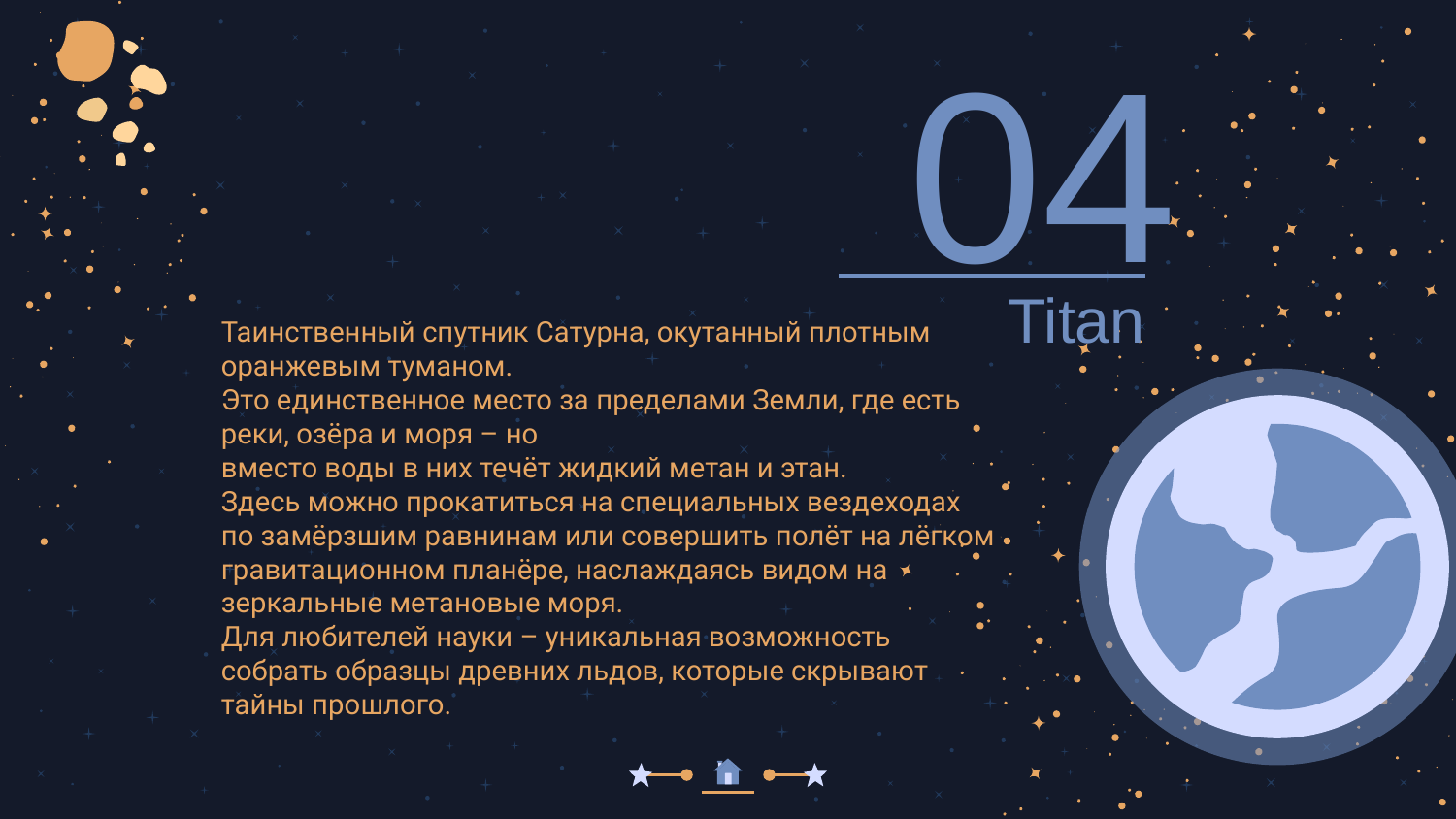

04
# Titan
Таинственный спутник Сатурна, окутанный плотным оранжевым туманом.
Это единственное место за пределами Земли, где есть реки, озёра и моря – но
вместо воды в них течёт жидкий метан и этан.
Здесь можно прокатиться на специальных вездеходах по замёрзшим равнинам или совершить полёт на лёгком гравитационном планёре, наслаждаясь видом на зеркальные метановые моря.
Для любителей науки – уникальная возможность собрать образцы древних льдов, которые скрывают тайны прошлого.